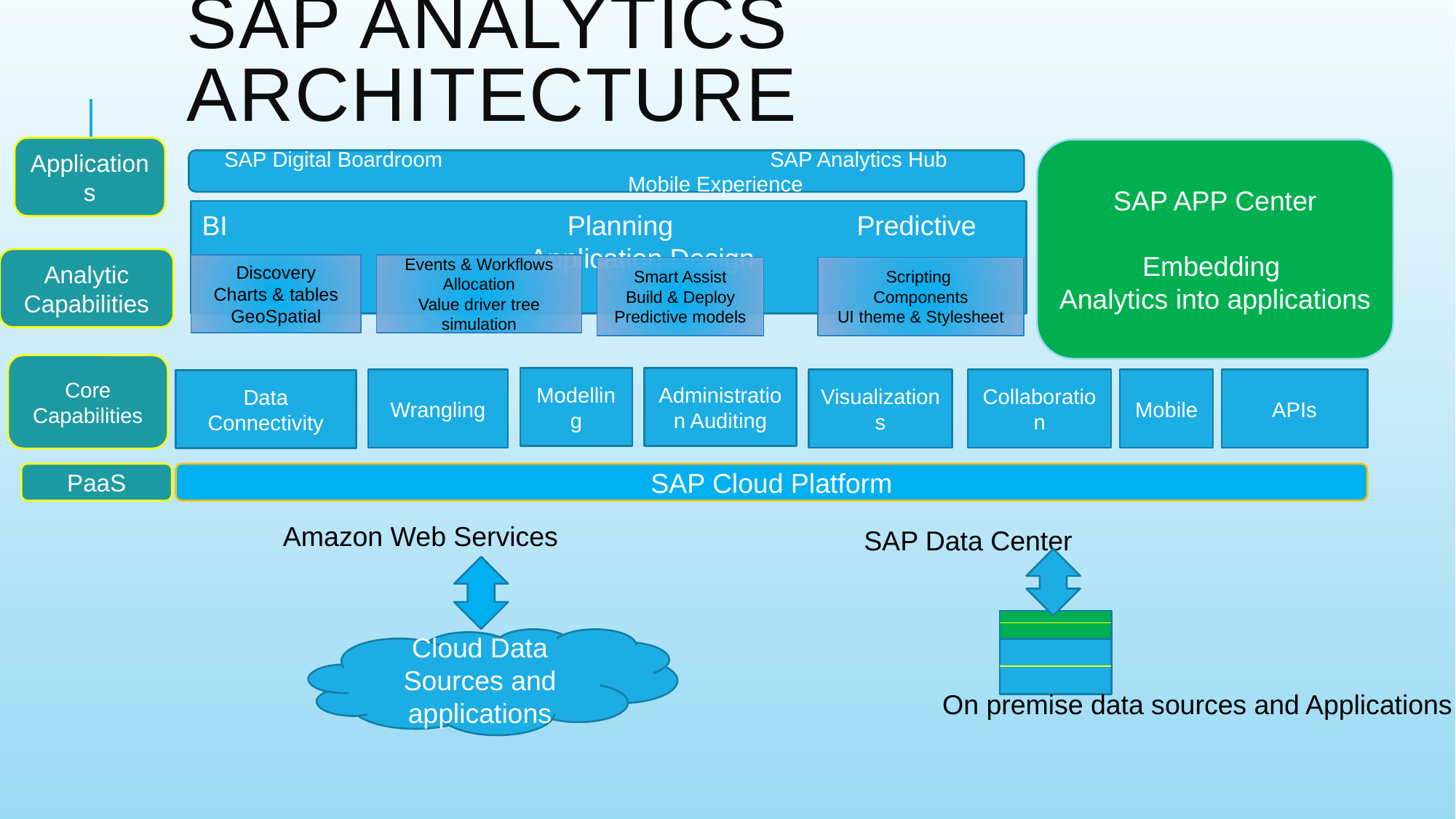

# SAP Analytics Architecture
Applications
SAP APP Center

Embedding
Analytics into applications

SAP Digital Boardroom 			SAP Analytics Hub			Mobile Experience
BI			     Planning		Predictive			Application Design

Analytic Capabilities
Discovery
Charts & tables
GeoSpatial
Events & Workflows
Allocation
Value driver tree simulation
Smart Assist
Build & Deploy Predictive models
Scripting
Components
UI theme & Stylesheet
Core Capabilities
Modelling
Administration Auditing
Wrangling
Visualizations
Collaboration
Mobile
APIs
Data Connectivity
PaaS
SAP Cloud Platform
Amazon Web Services
SAP Data Center

Cloud Data Sources and applications

On premise data sources and Applications